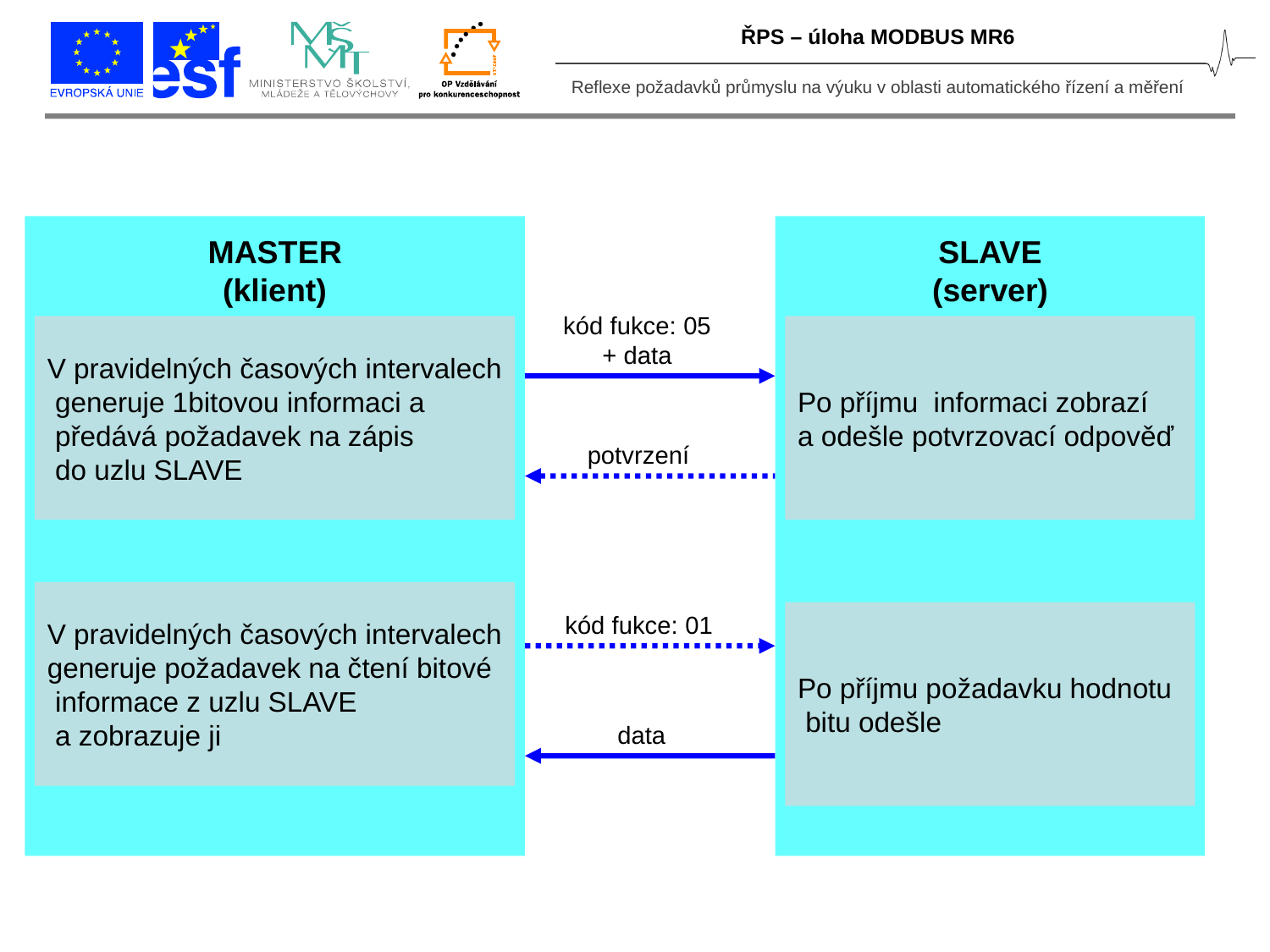

ŘPS – úloha MODBUS MR6

MASTER
(klient)

SLAVE
(server)

kód fukce: 05
+ data
V pravidelných časových intervalech
 generuje 1bitovou informaci a
 předává požadavek na zápis
 do uzlu SLAVE
Po příjmu  informaci zobrazí
a odešle potvrzovací odpověď

potvrzení

V pravidelných časových intervalech
generuje požadavek na čtení bitové
 informace z uzlu SLAVE
 a zobrazuje ji
Po příjmu požadavku hodnotu
 bitu odešle
kód fukce: 01

data